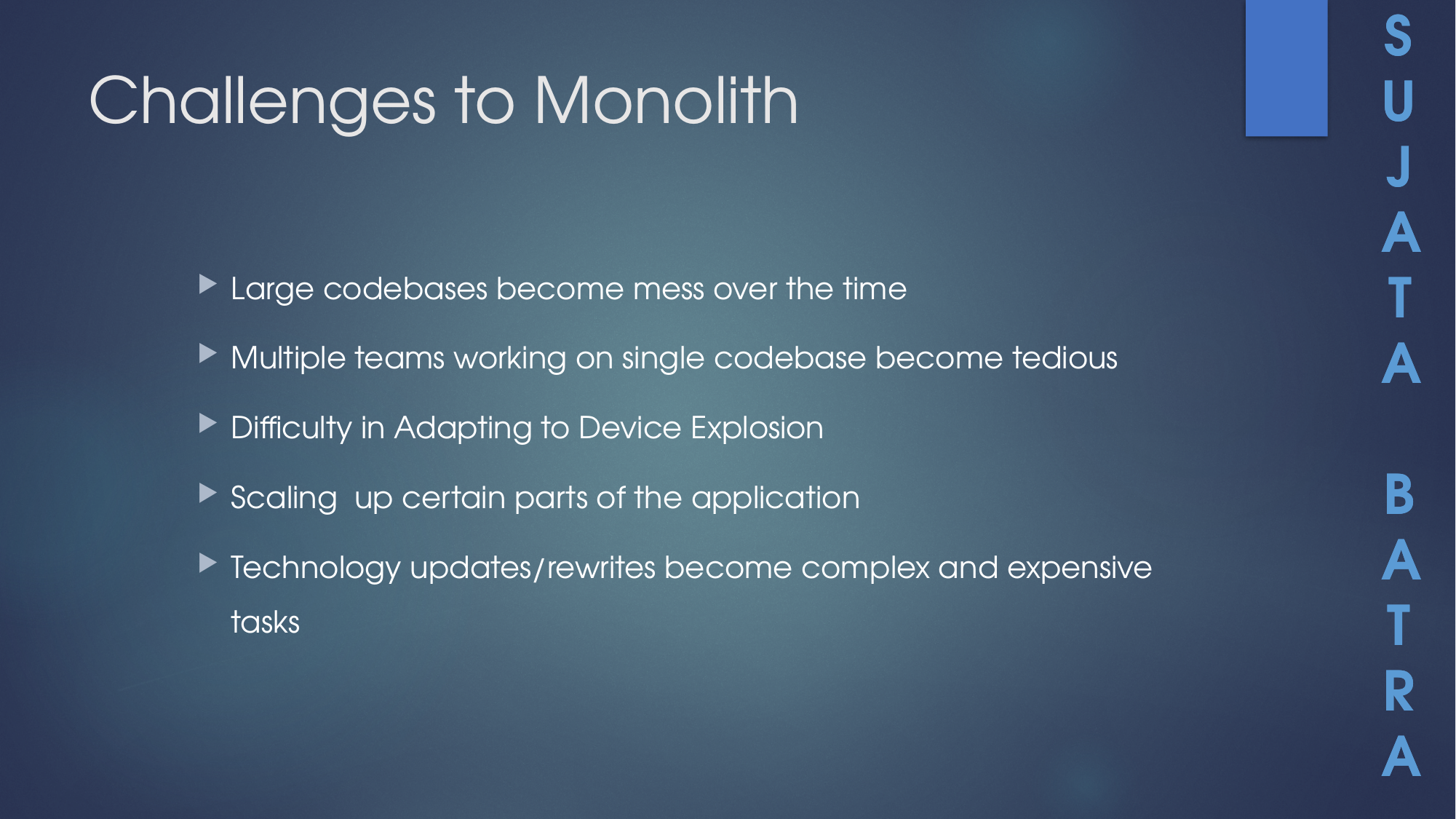

# Challenges to Monolith
Large codebases become mess over the time
Multiple teams working on single codebase become tedious
Difficulty in Adapting to Device Explosion
Scaling  up certain parts of the application
Technology updates/rewrites become complex and expensive tasks